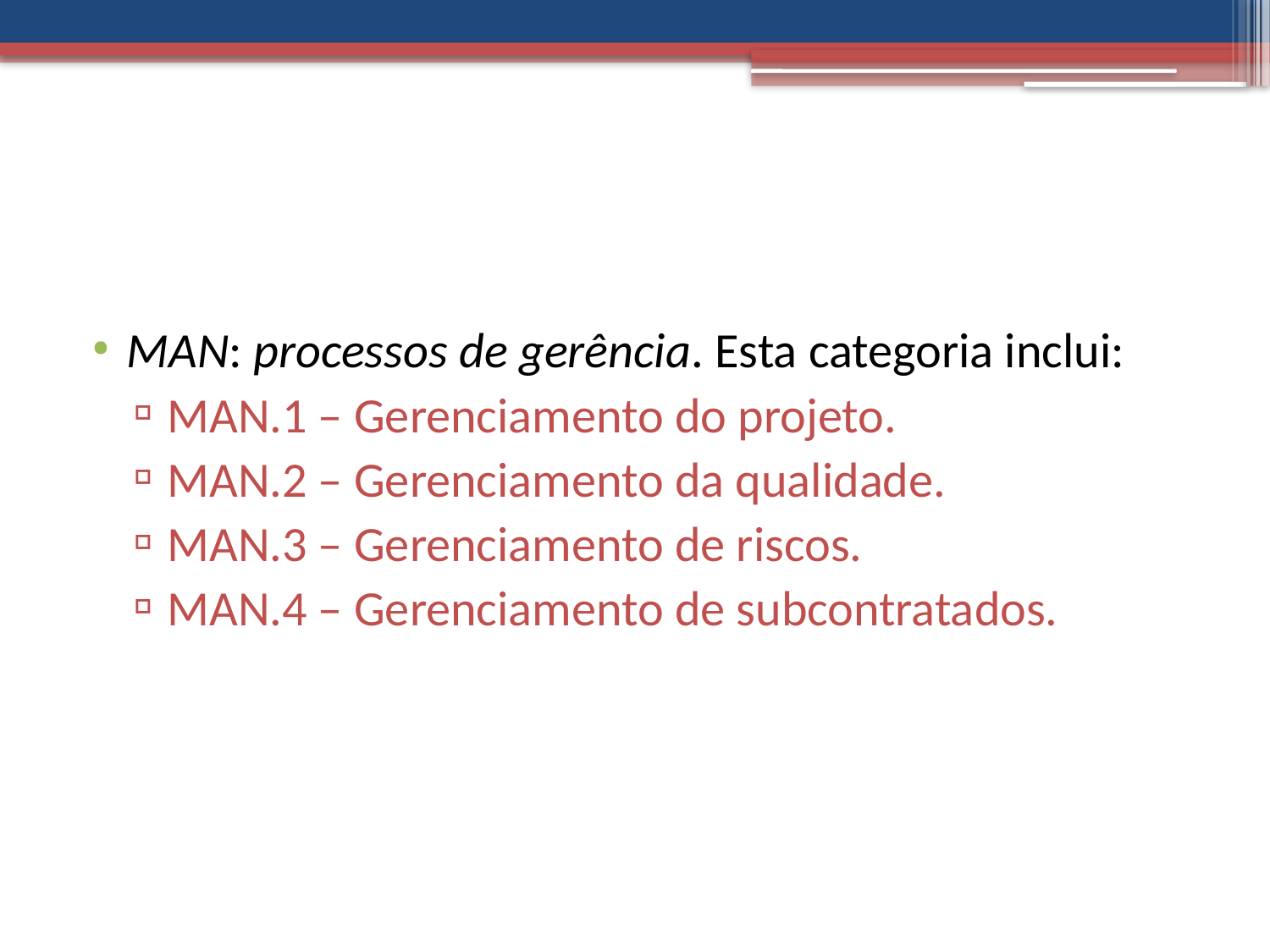

#
MAN: processos de gerência. Esta categoria inclui:
MAN.1 – Gerenciamento do projeto.
MAN.2 – Gerenciamento da qualidade.
MAN.3 – Gerenciamento de riscos.
MAN.4 – Gerenciamento de subcontratados.